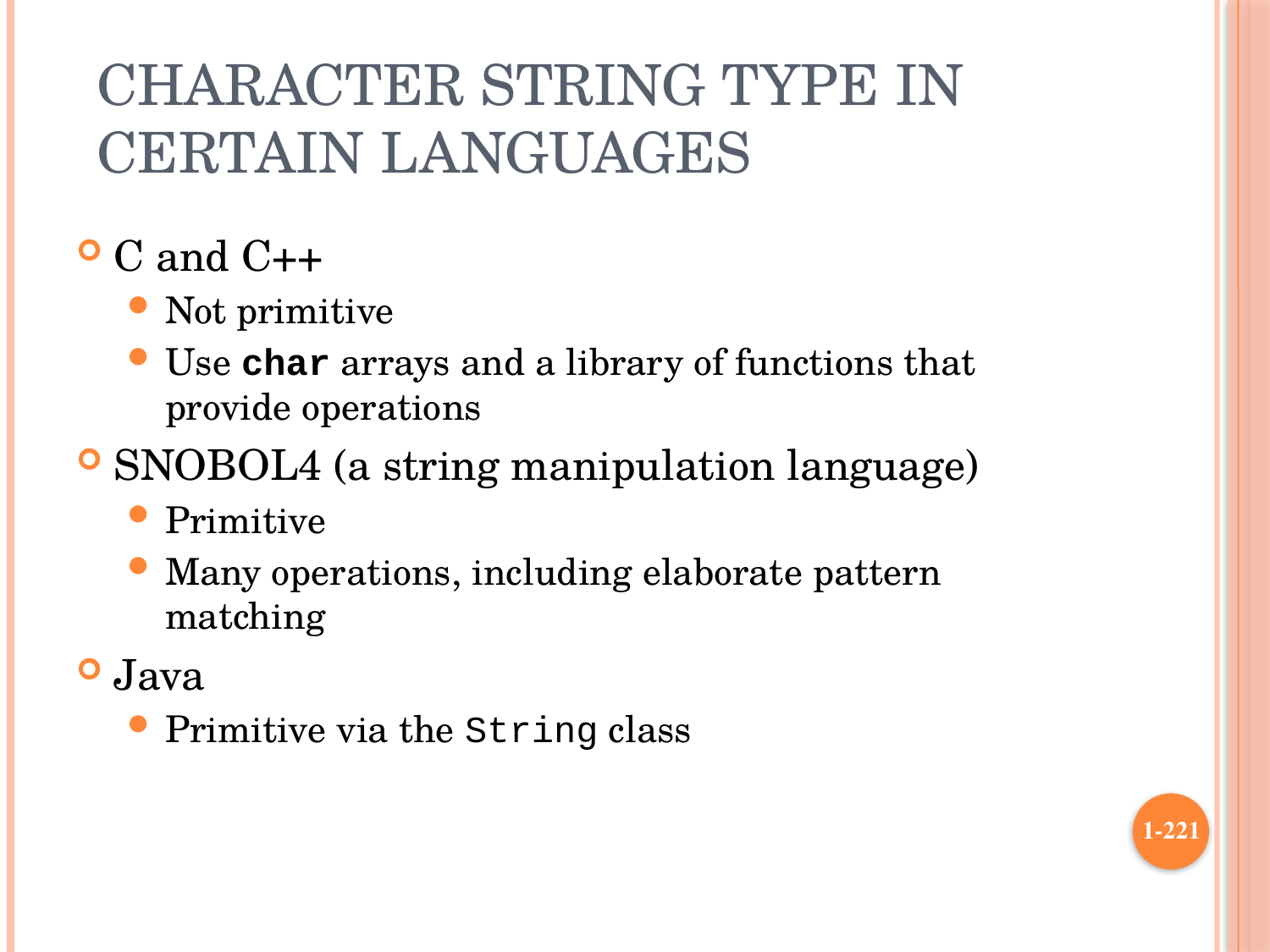

# Character String Type in Certain Languages
C and C++
Not primitive
Use char arrays and a library of functions that provide operations
SNOBOL4 (a string manipulation language)
Primitive
Many operations, including elaborate pattern matching
Java
Primitive via the String class
1-221